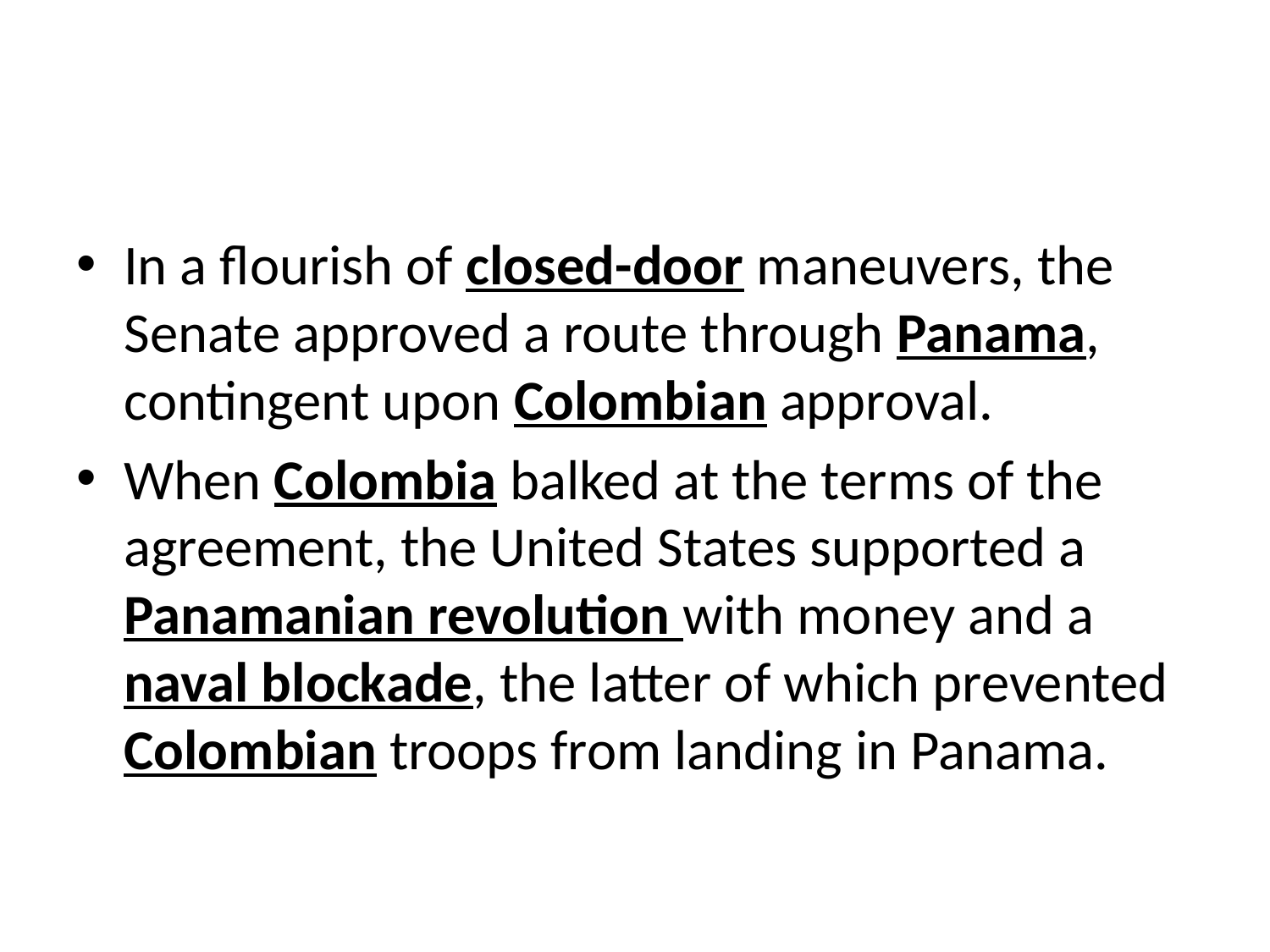

#
In a flourish of closed-door maneuvers, the Senate approved a route through Panama, contingent upon Colombian approval.
When Colombia balked at the terms of the agreement, the United States supported a Panamanian revolution with money and a naval blockade, the latter of which prevented Colombian troops from landing in Panama.